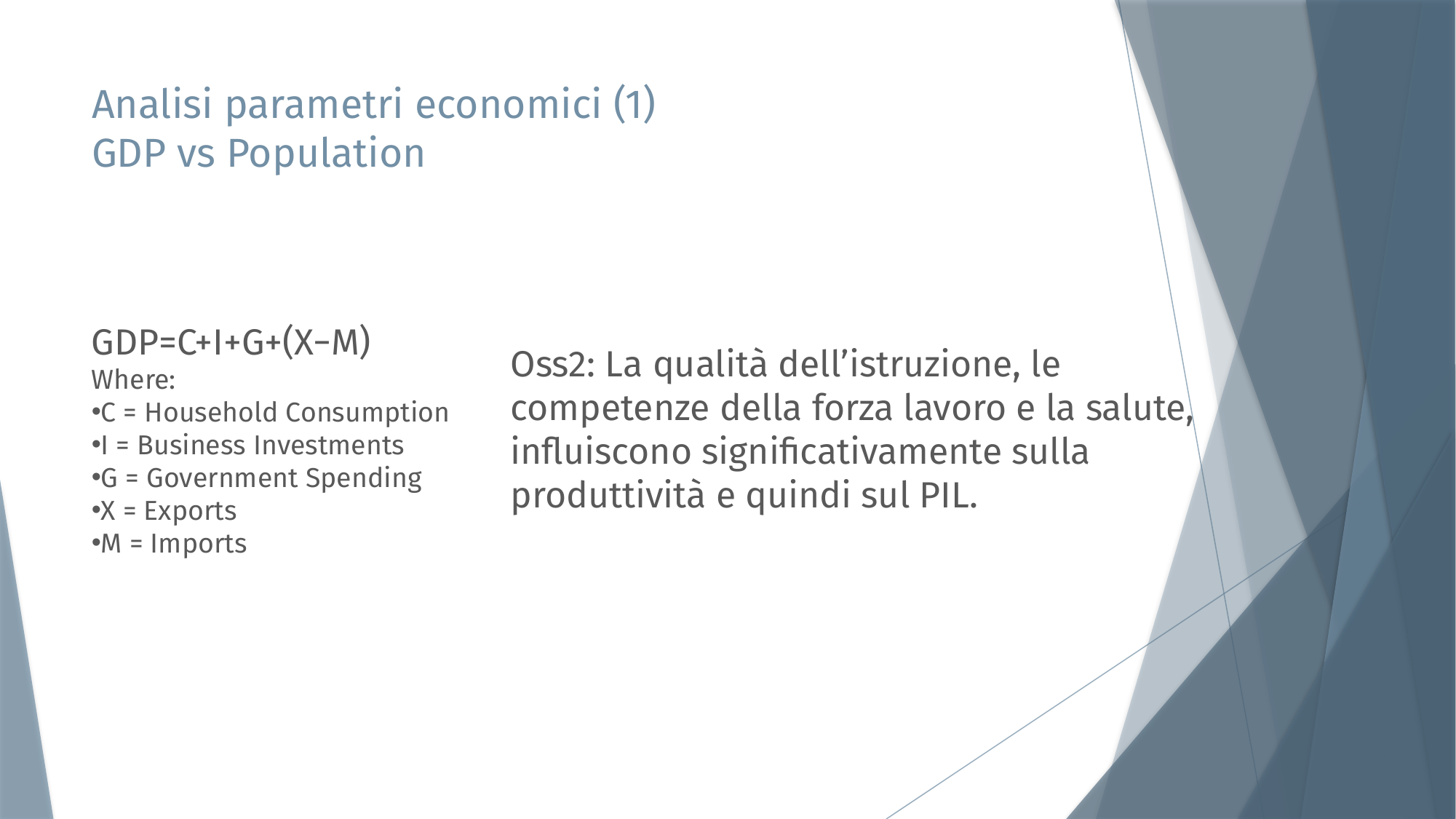

# Analisi parametri economici (1) GDP vs Population
GDP=C+I+G+(X−M)
Where:
C = Household Consumption
I = Business Investments
G = Government Spending
X = Exports
M = Imports
Oss2: La qualità dell’istruzione, le competenze della forza lavoro e la salute, influiscono significativamente sulla produttività e quindi sul PIL.